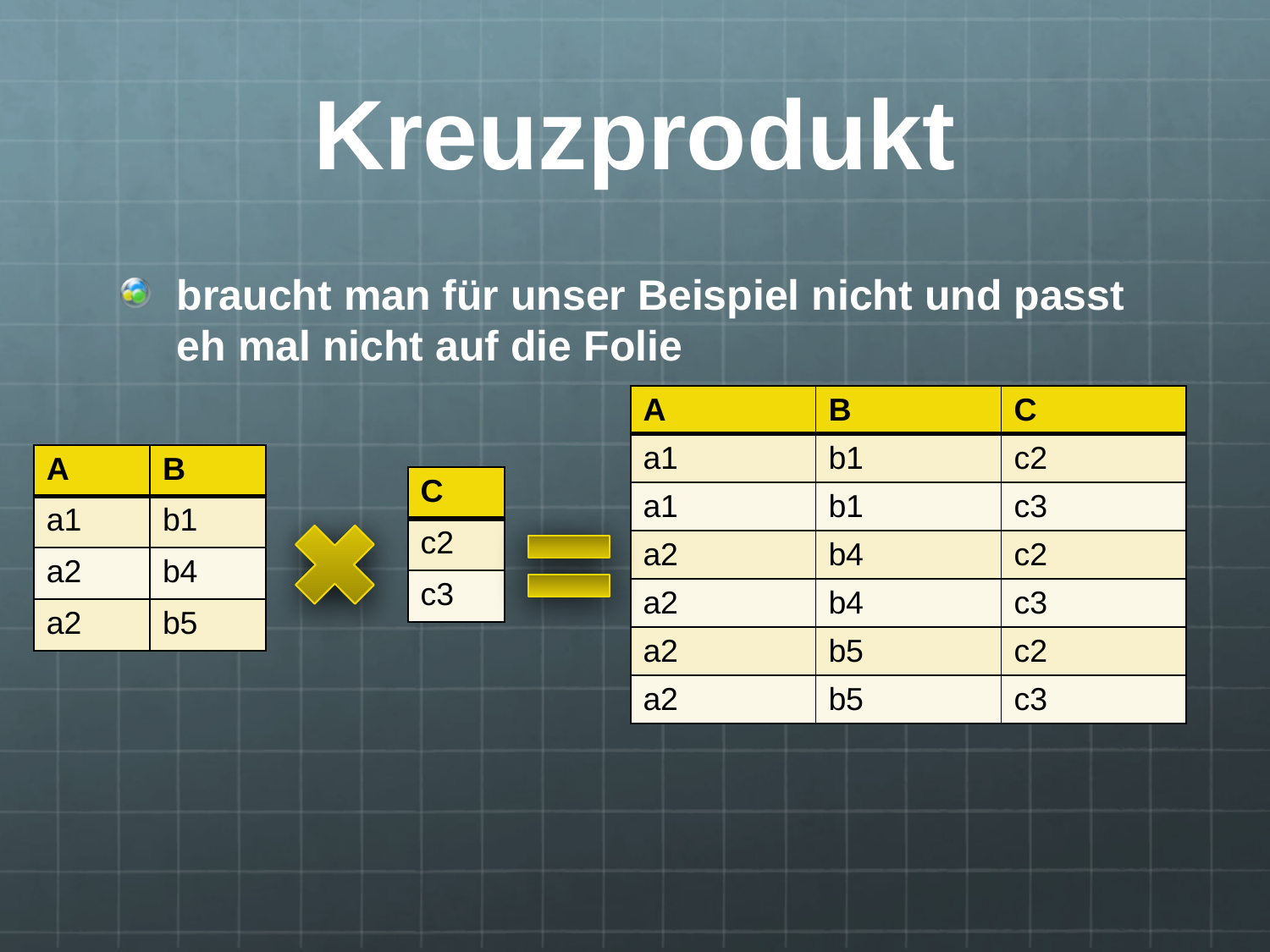

# Kreuzprodukt
braucht man für unser Beispiel nicht und passt eh mal nicht auf die Folie

| A | B | C |
| --- | --- | --- |
| a1 | b1 | c2 |
| a1 | b1 | c3 |
| a2 | b4 | c2 |
| a2 | b4 | c3 |
| a2 | b5 | c2 |
| a2 | b5 | c3 |
| A | B |
| --- | --- |
| a1 | b1 |
| a2 | b4 |
| a2 | b5 |
| C |
| --- |
| c2 |
| c3 |